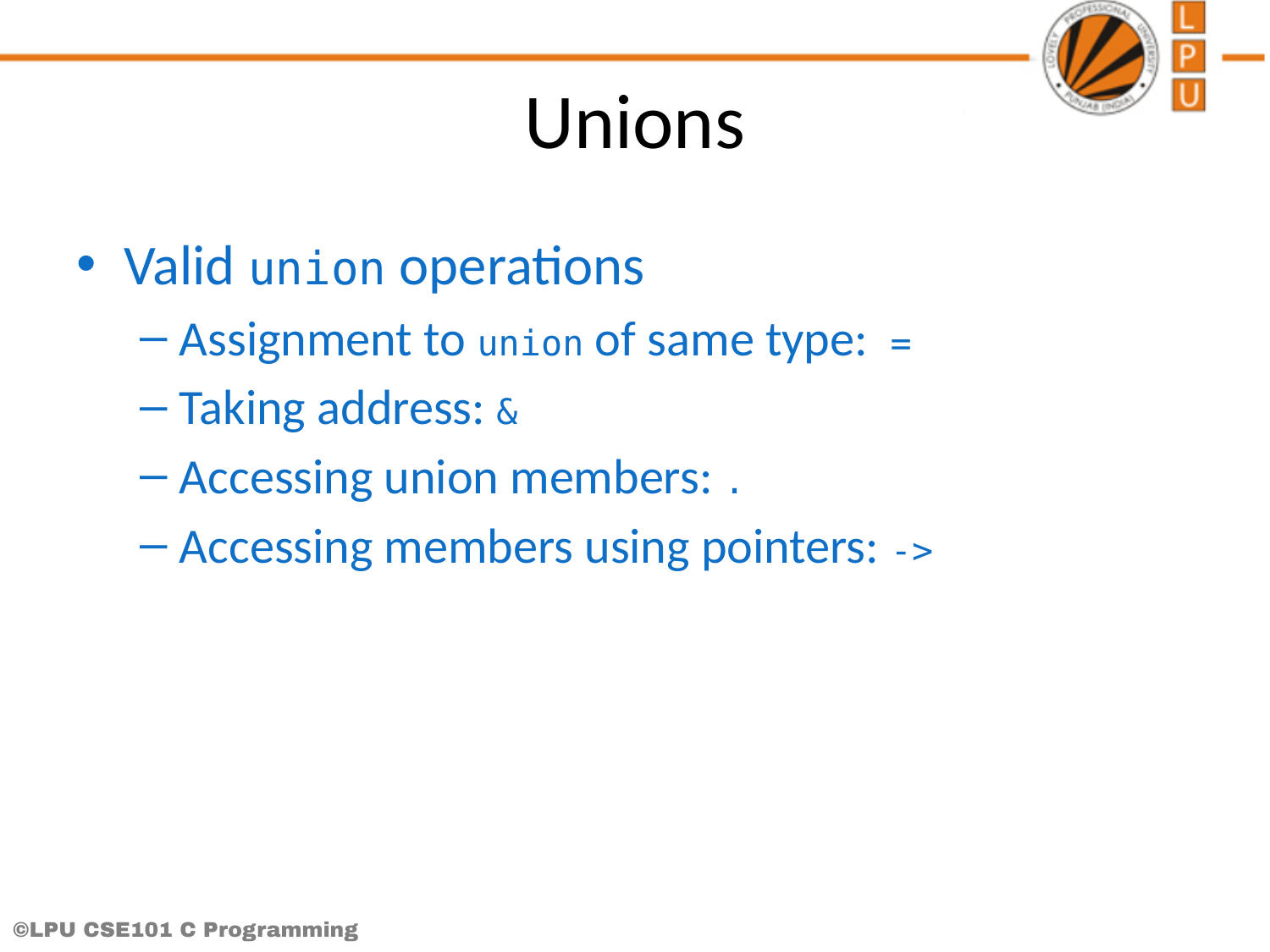

# Unions
Valid union operations
Assignment to union of same type:  =
Taking address: &
Accessing union members: .
Accessing members using pointers: ->